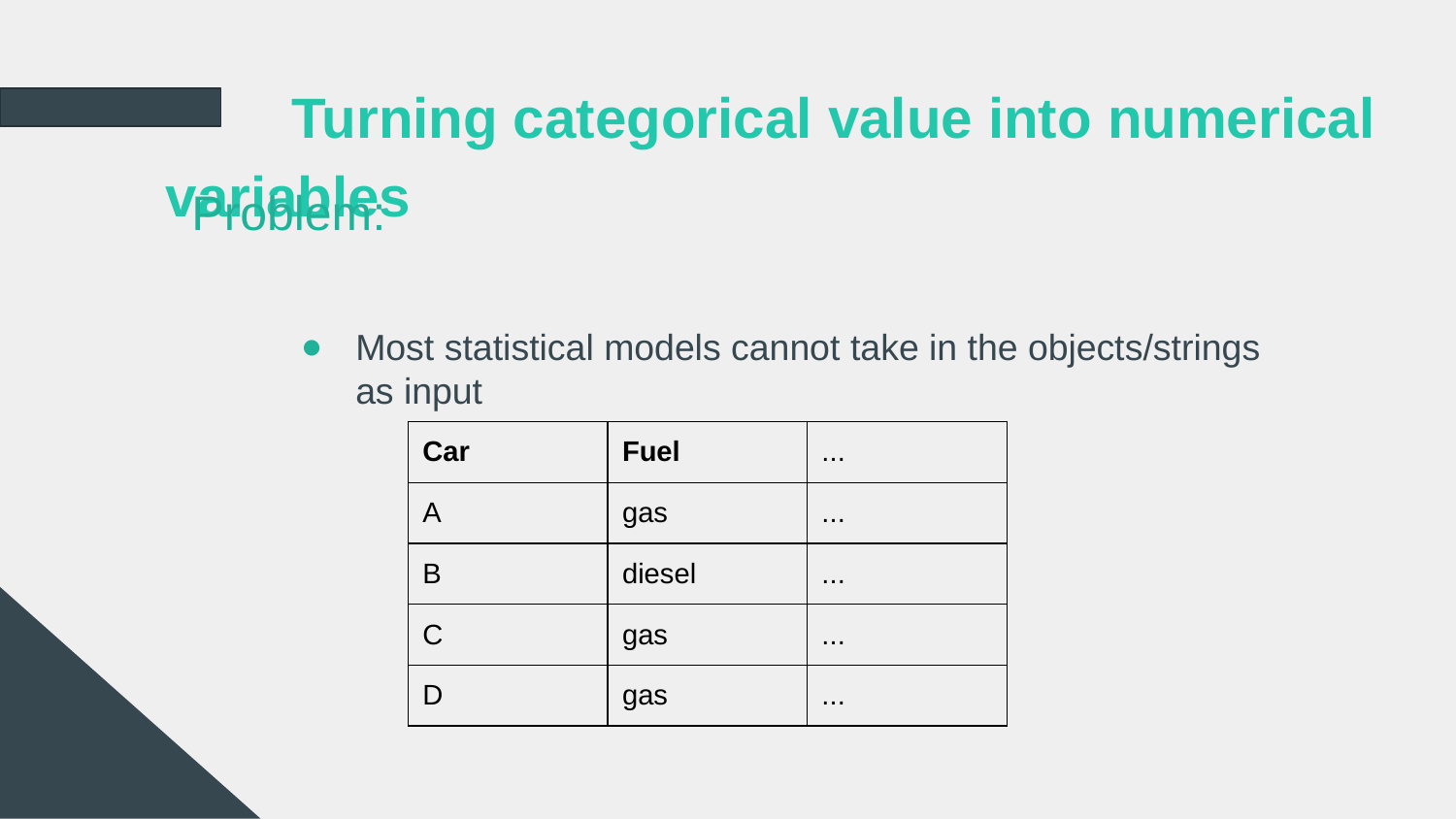

# Turning categorical value into numerical variables
Problem:
Most statistical models cannot take in the objects/strings as input
| Car | Fuel | ... |
| --- | --- | --- |
| A | gas | ... |
| B | diesel | ... |
| C | gas | ... |
| D | gas | ... |